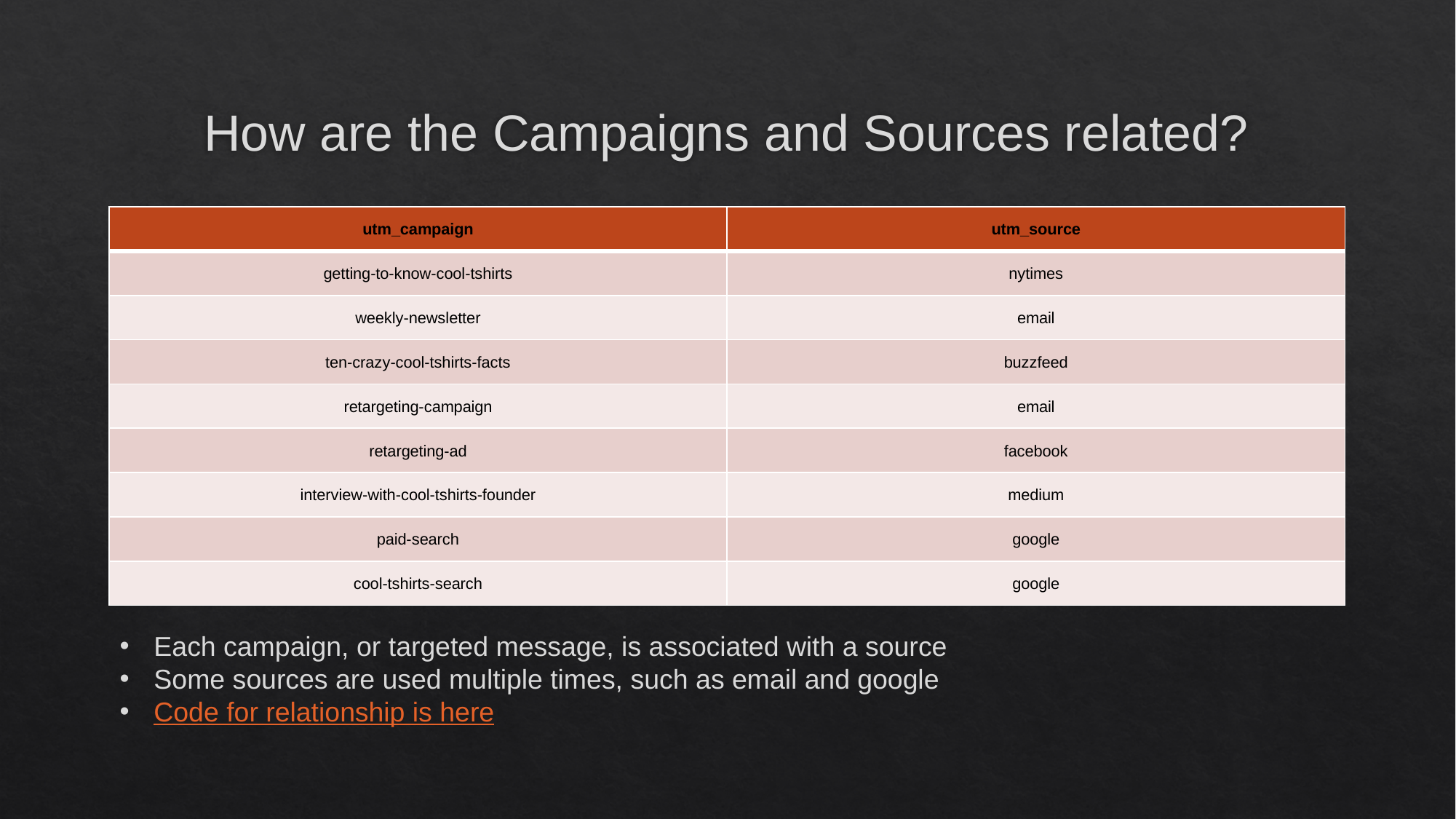

# How are the Campaigns and Sources related?
| utm\_campaign | utm\_source |
| --- | --- |
| getting-to-know-cool-tshirts | nytimes |
| weekly-newsletter | email |
| ten-crazy-cool-tshirts-facts | buzzfeed |
| retargeting-campaign | email |
| retargeting-ad | facebook |
| interview-with-cool-tshirts-founder | medium |
| paid-search | google |
| cool-tshirts-search | google |
Each campaign, or targeted message, is associated with a source
Some sources are used multiple times, such as email and google
Code for relationship is here